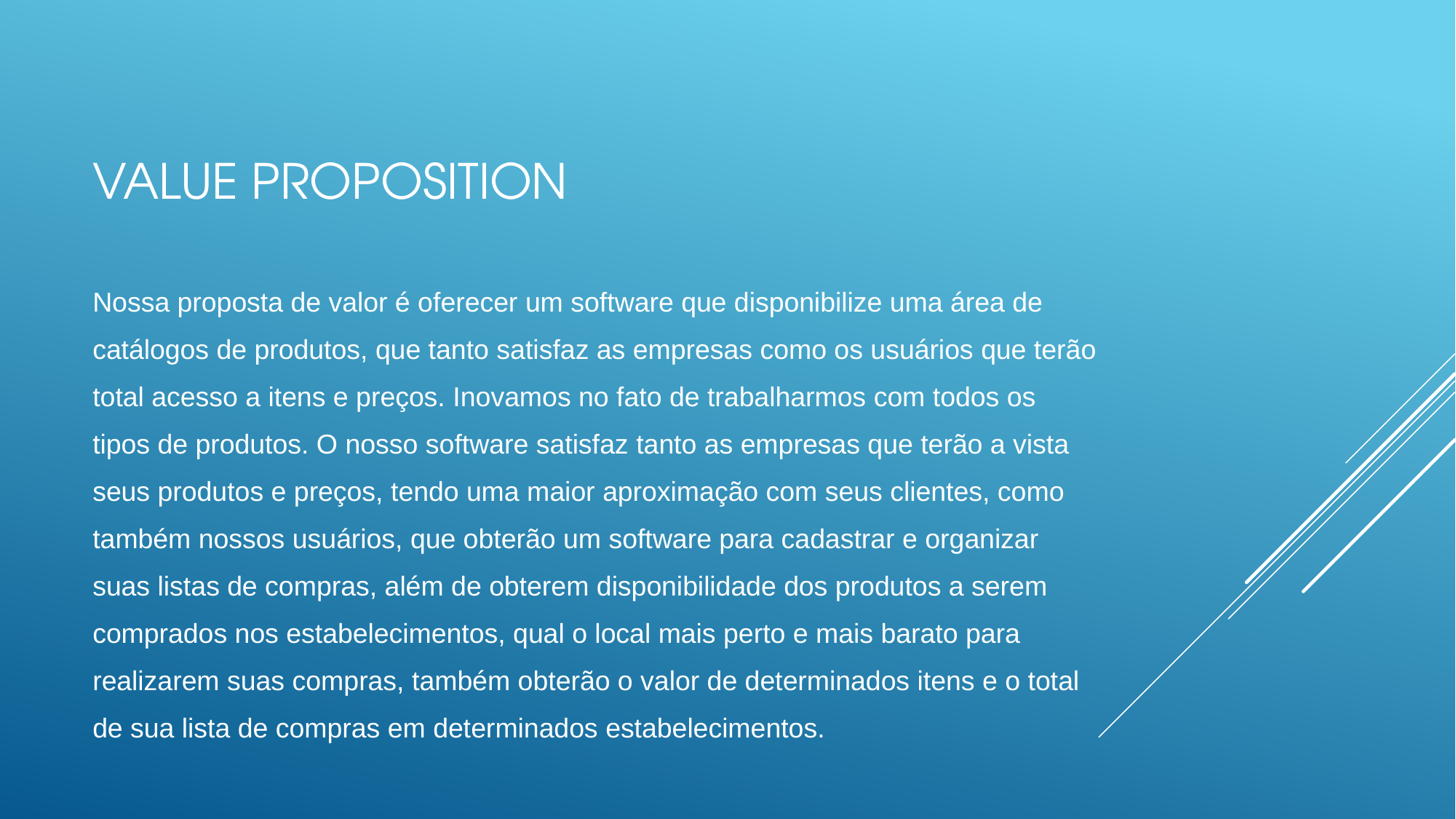

# VALUE PROPOSITION
Nossa proposta de valor é oferecer um software que disponibilize uma área de
catálogos de produtos, que tanto satisfaz as empresas como os usuários que terão
total acesso a itens e preços. Inovamos no fato de trabalharmos com todos os
tipos de produtos. O nosso software satisfaz tanto as empresas que terão a vista
seus produtos e preços, tendo uma maior aproximação com seus clientes, como
também nossos usuários, que obterão um software para cadastrar e organizar
suas listas de compras, além de obterem disponibilidade dos produtos a serem
comprados nos estabelecimentos, qual o local mais perto e mais barato para
realizarem suas compras, também obterão o valor de determinados itens e o total
de sua lista de compras em determinados estabelecimentos.